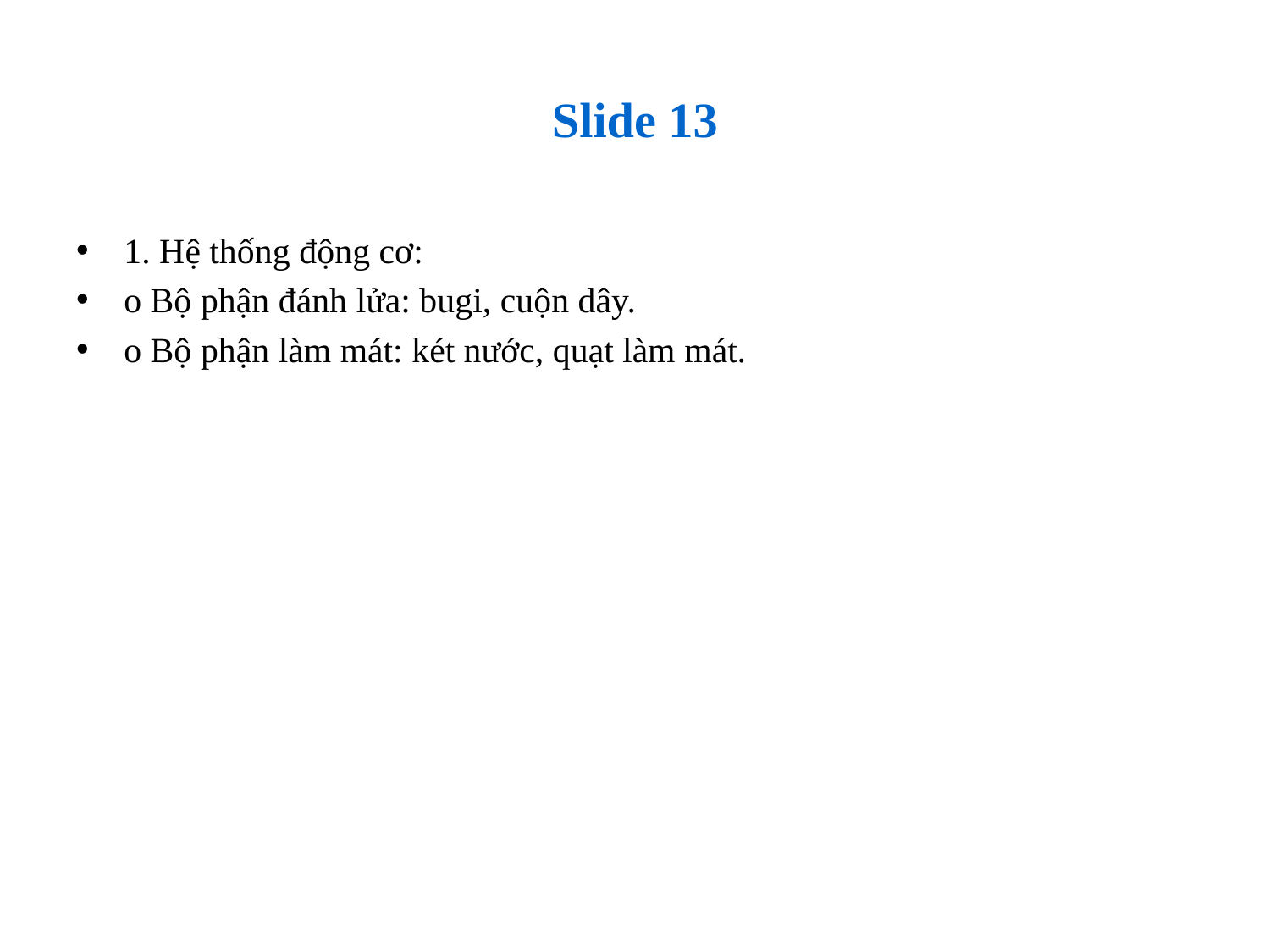

# Slide 13
1. Hệ thống động cơ:
o Bộ phận đánh lửa: bugi, cuộn dây.
o Bộ phận làm mát: két nước, quạt làm mát.